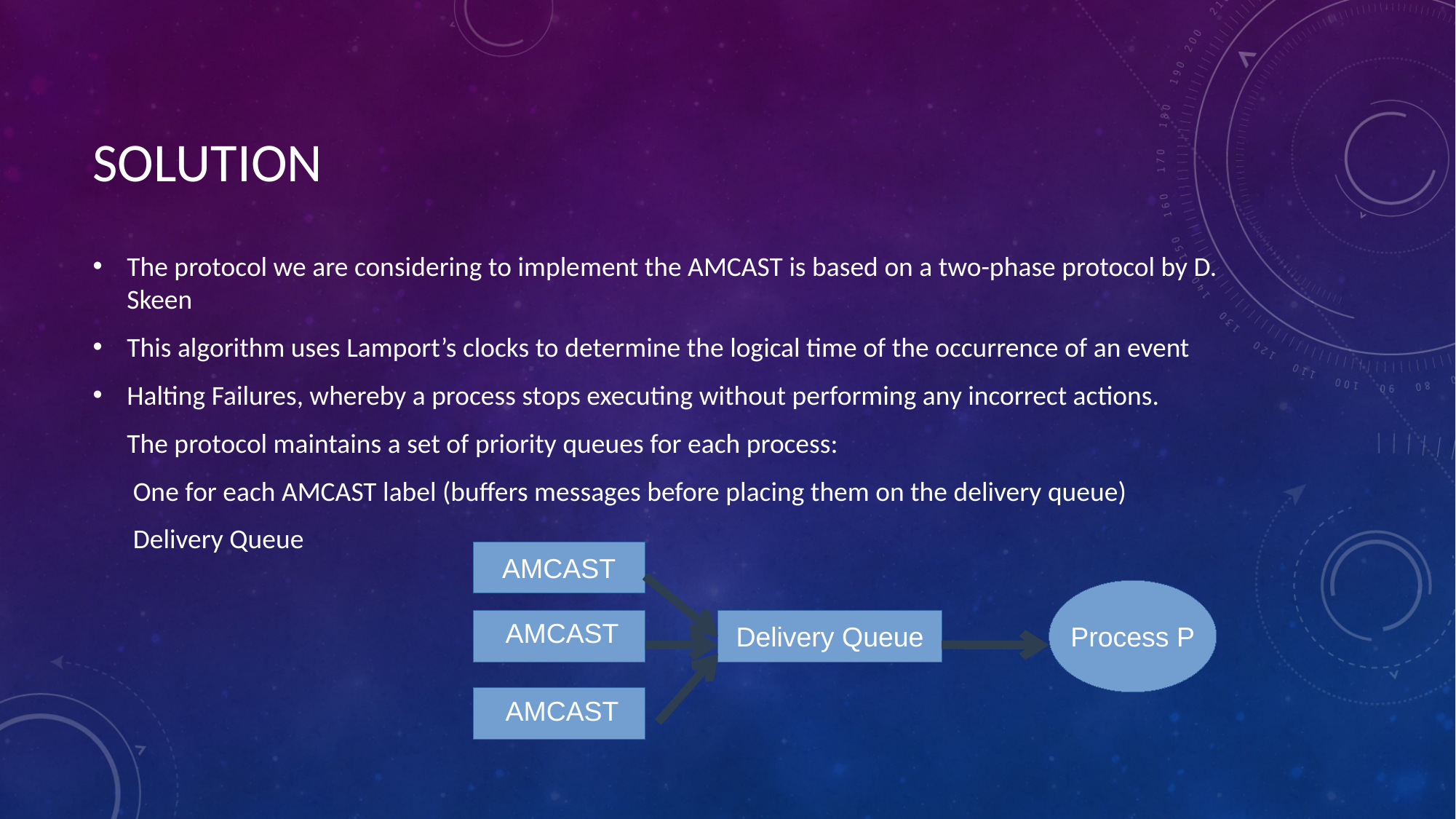

# Solution
The protocol we are considering to implement the AMCAST is based on a two-phase protocol by D. Skeen
This algorithm uses Lamport’s clocks to determine the logical time of the occurrence of an event
Halting Failures, whereby a process stops executing without performing any incorrect actions.
The protocol maintains a set of priority queues for each process:
 One for each AMCAST label (buffers messages before placing them on the delivery queue)
 Delivery Queue

AMCAST

Process P

AMCAST
Delivery Queue

AMCAST